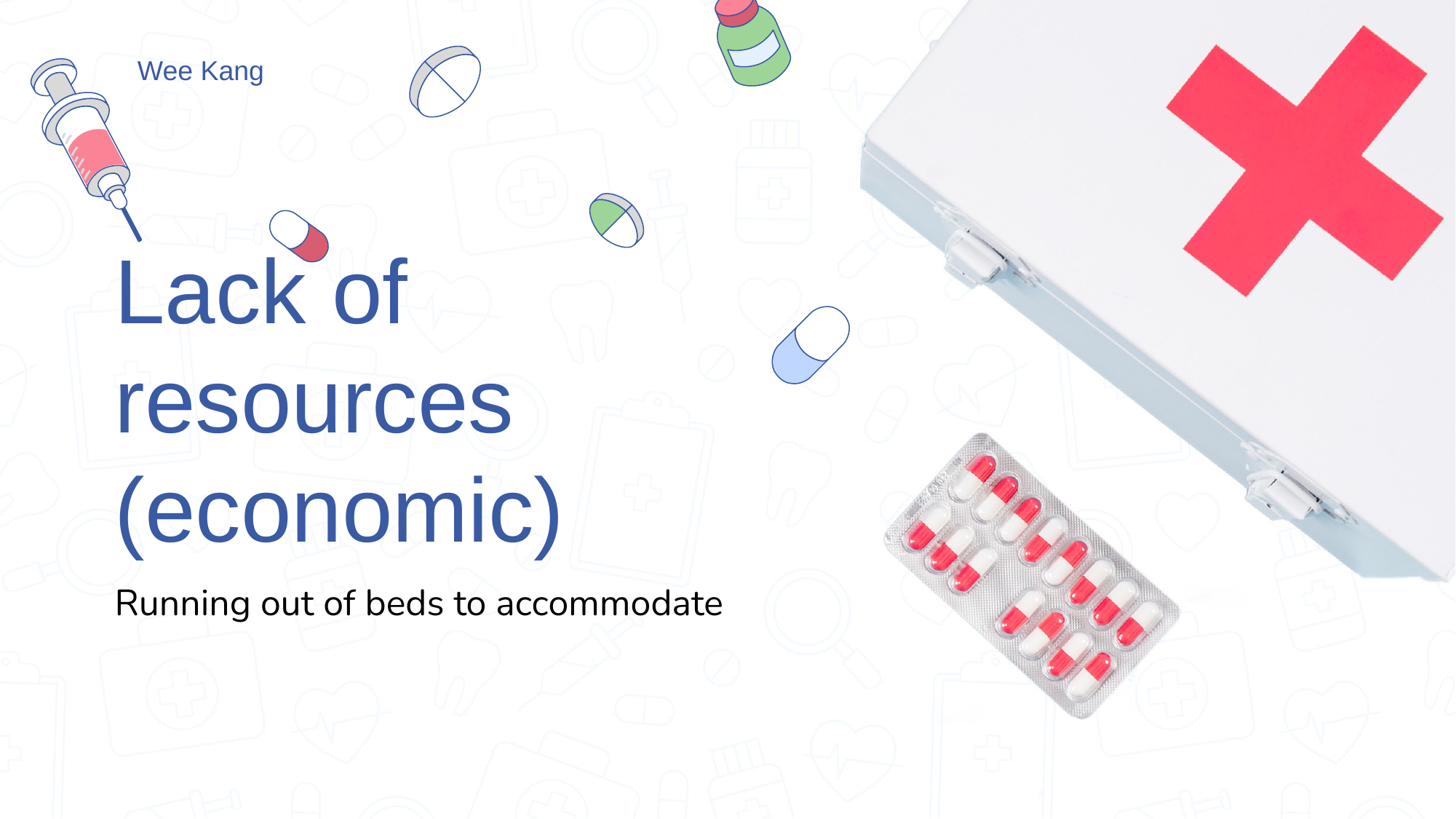

Wee Kang

# Lack of resources (economic)
Running out of beds to accommodate